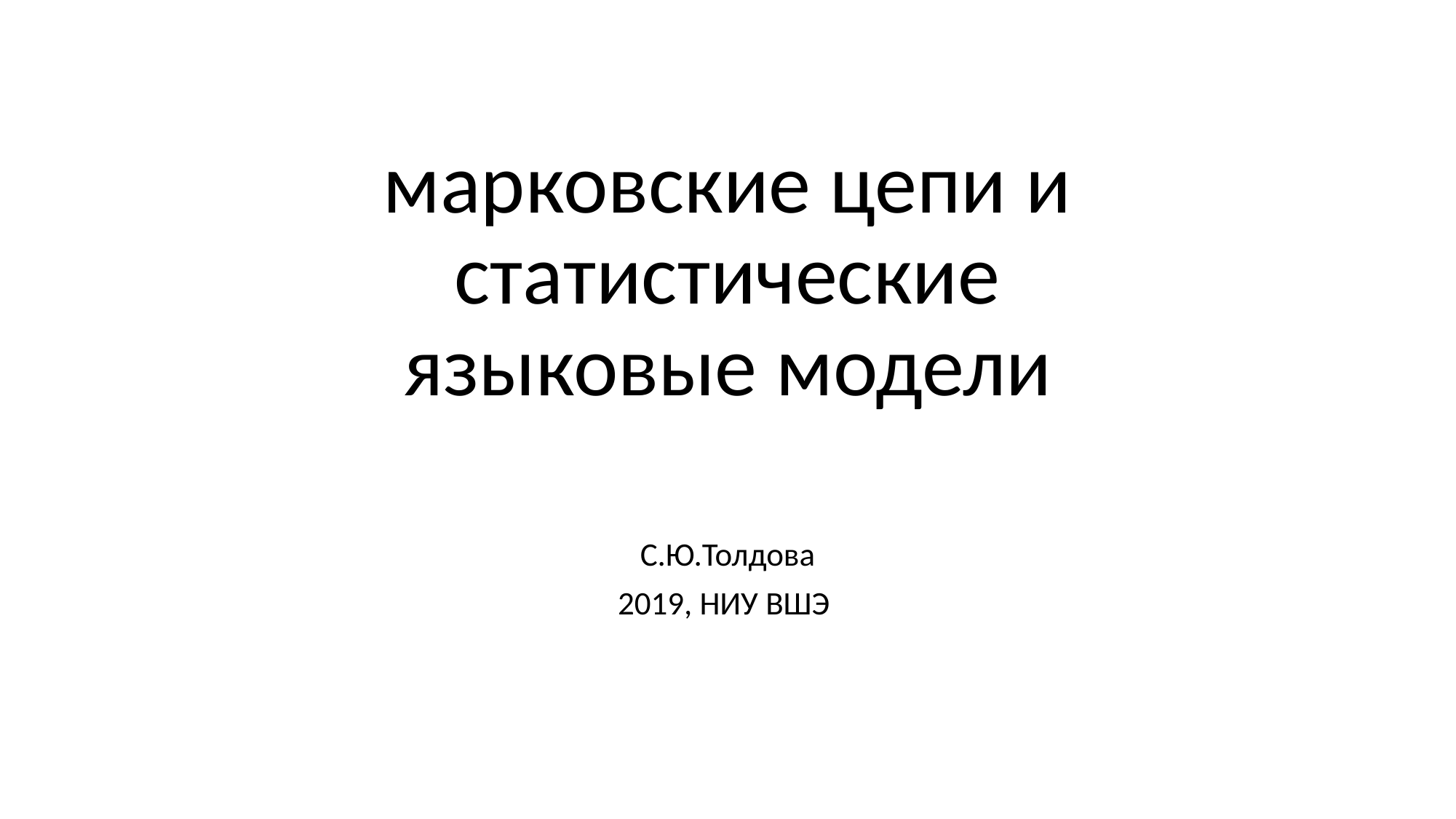

# марковские цепи и статистические языковые модели

С.Ю.Толдова
2019, НИУ ВШЭ